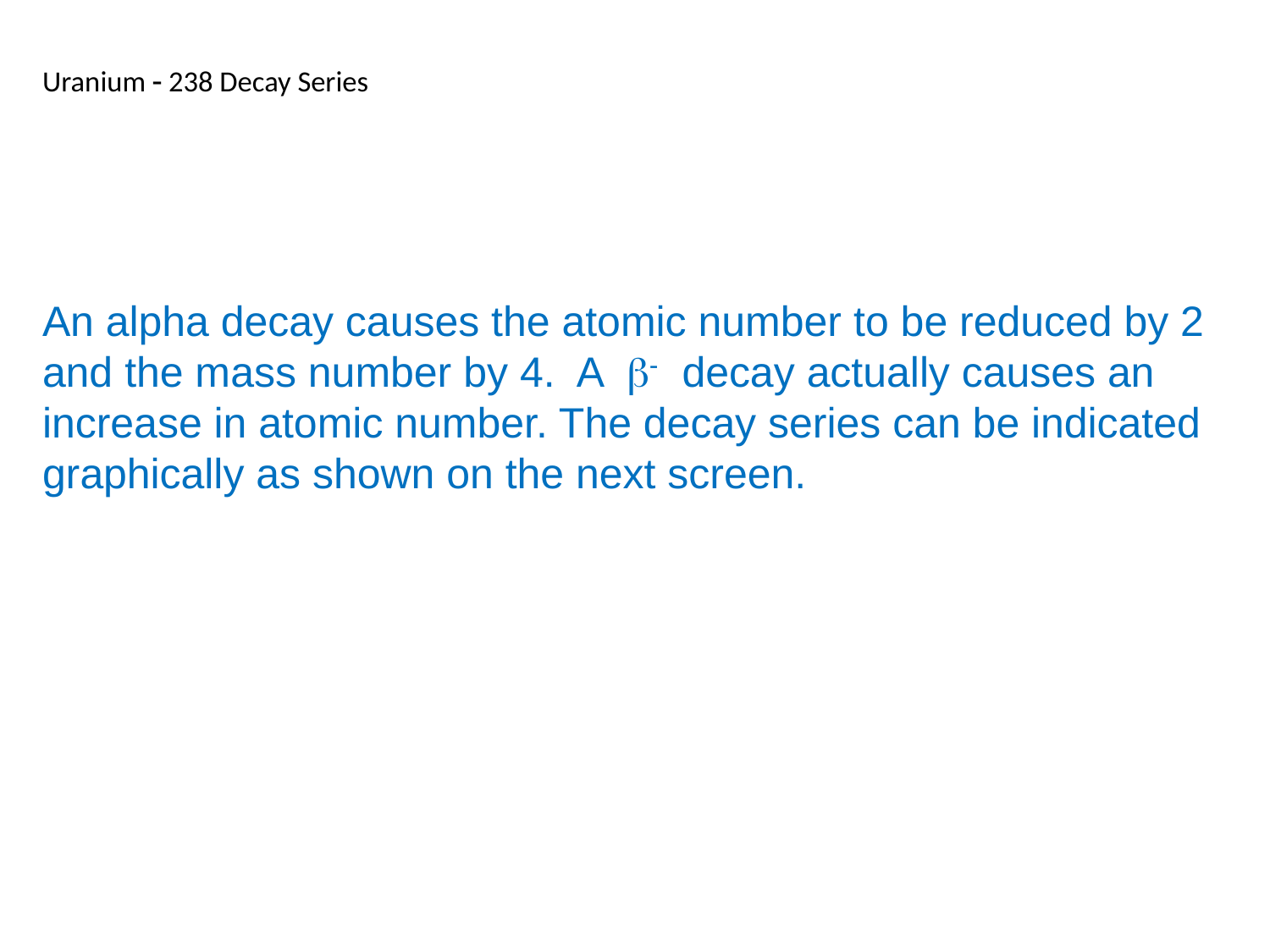

# Uranium − 238 Decay Series
An alpha decay causes the atomic number to be reduced by 2 and the mass number by 4.  A  β−  decay actually causes an increase in atomic number. The decay series can be indicated graphically as shown on the next screen.